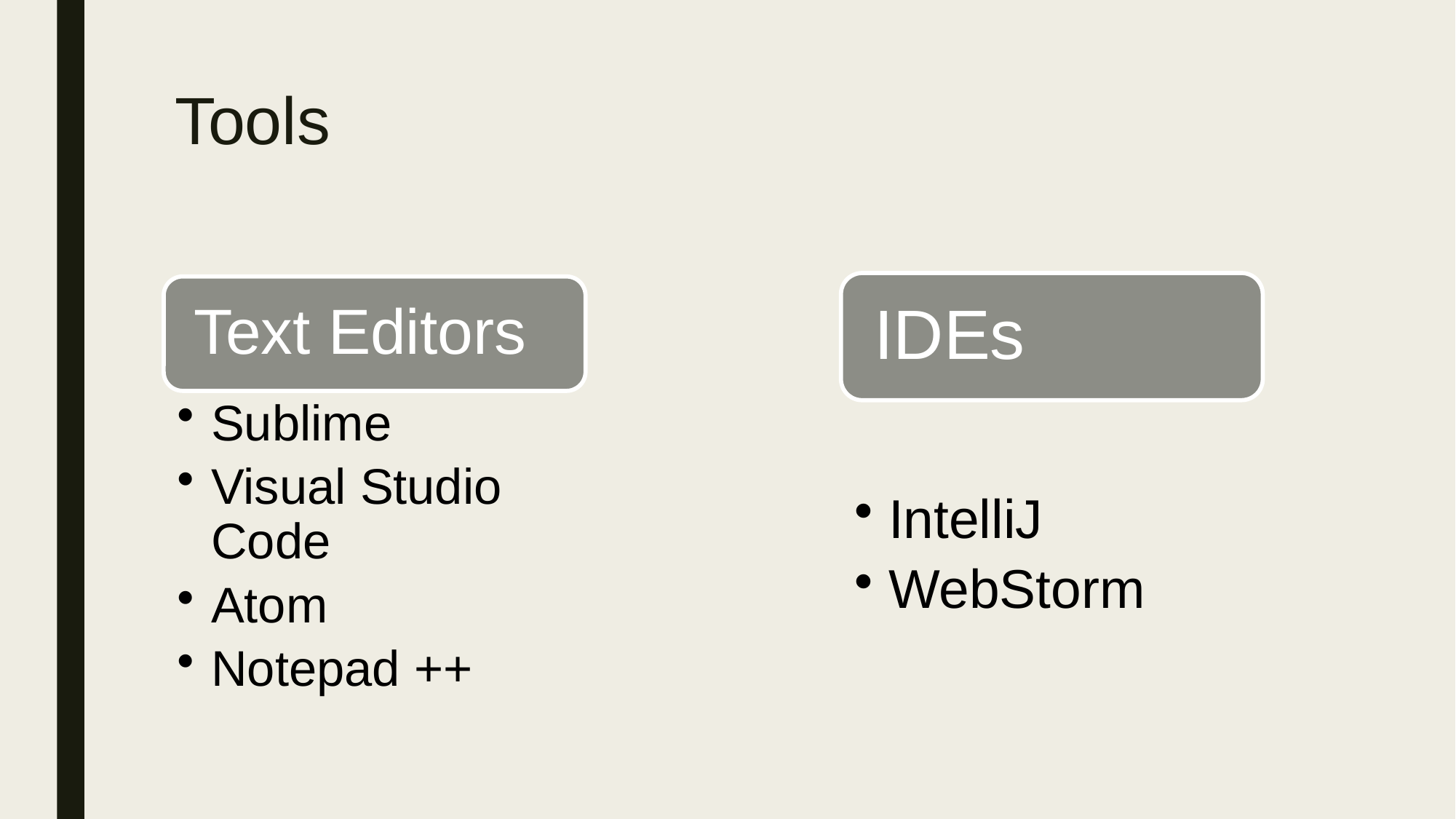

# Tools
Text Editors
Sublime
Visual Studio Code
Atom
Notepad ++
IDEs
IntelliJ
WebStorm